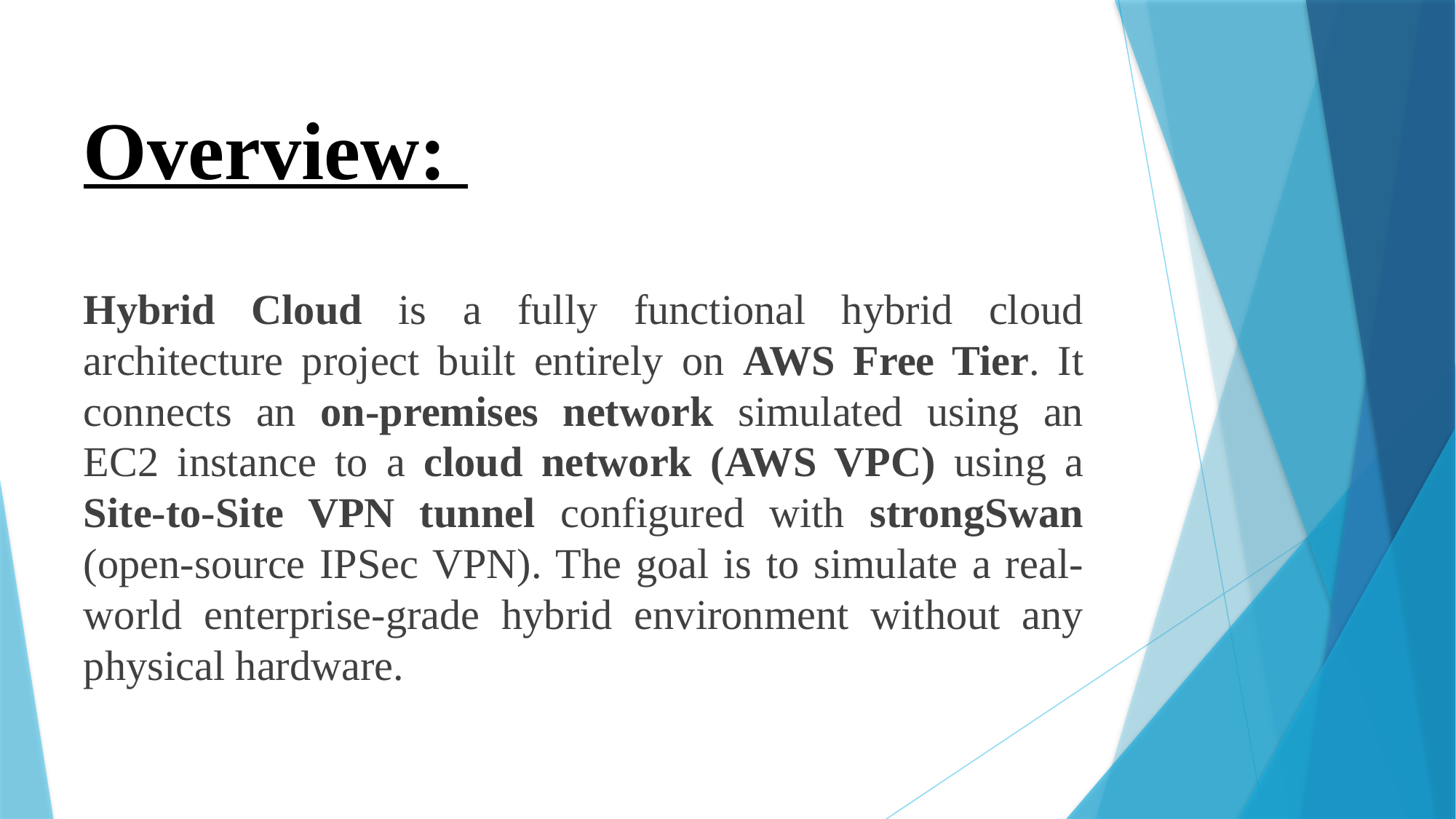

# Overview:
Hybrid Cloud is a fully functional hybrid cloud architecture project built entirely on AWS Free Tier. It connects an on-premises network simulated using an EC2 instance to a cloud network (AWS VPC) using a Site-to-Site VPN tunnel configured with strongSwan (open-source IPSec VPN). The goal is to simulate a real-world enterprise-grade hybrid environment without any physical hardware.